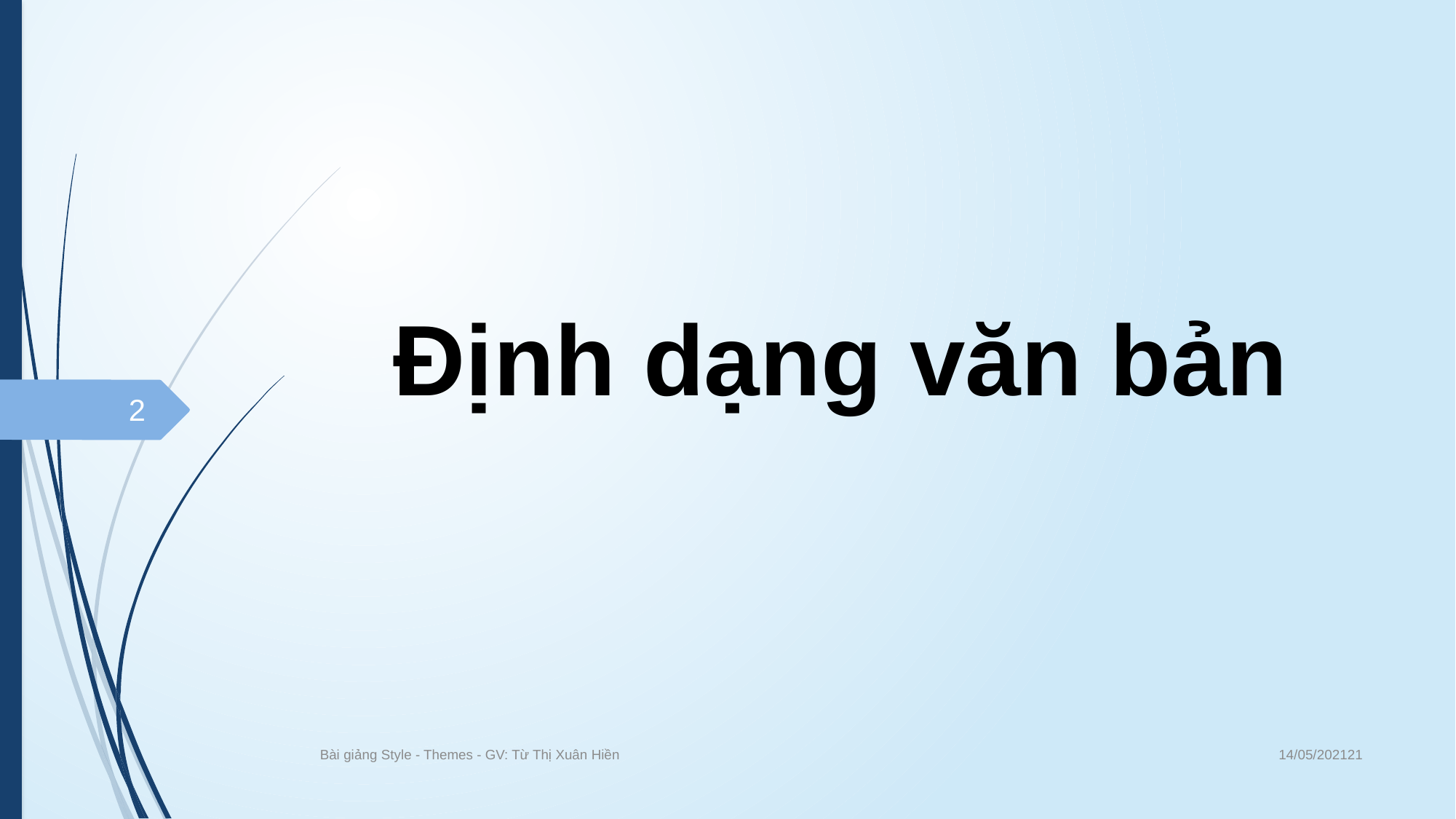

# Định dạng văn bản
2
14/05/202121
Bài giảng Style - Themes - GV: Từ Thị Xuân Hiền